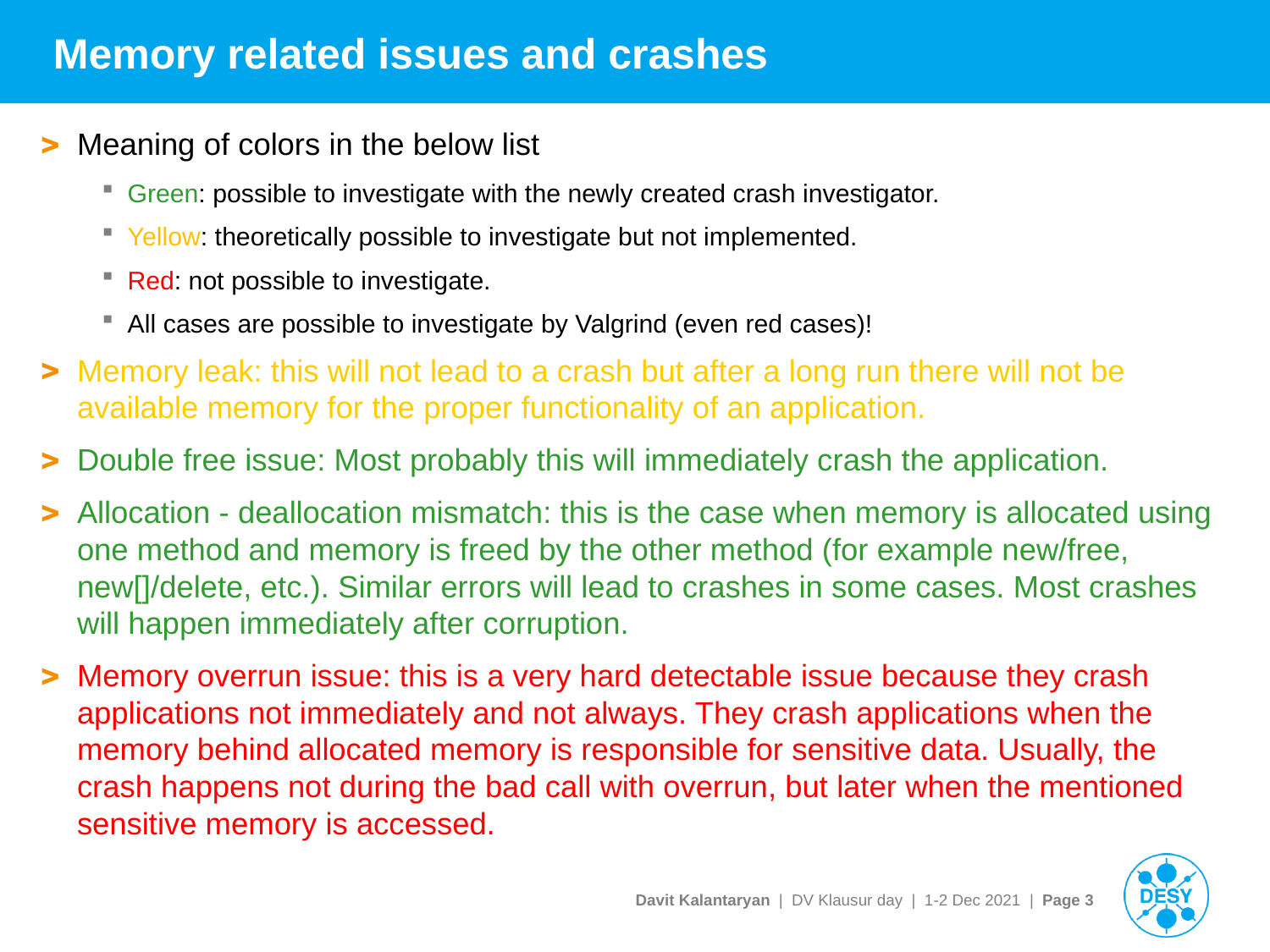

# Memory related issues and crashes
Meaning of colors in the below list
Green: possible to investigate with the newly created crash investigator.
Yellow: theoretically possible to investigate but not implemented.
Red: not possible to investigate.
All cases are possible to investigate by Valgrind (even red cases)!
Memory leak: this will not lead to a crash but after a long run there will not be available memory for the proper functionality of an application.
Double free issue: Most probably this will immediately crash the application.
Allocation - deallocation mismatch: this is the case when memory is allocated using one method and memory is freed by the other method (for example new/free, new[]/delete, etc.). Similar errors will lead to crashes in some cases. Most crashes will happen immediately after corruption.
Memory overrun issue: this is a very hard detectable issue because they crash applications not immediately and not always. They crash applications when the memory behind allocated memory is responsible for sensitive data. Usually, the crash happens not during the bad call with overrun, but later when the mentioned sensitive memory is accessed.